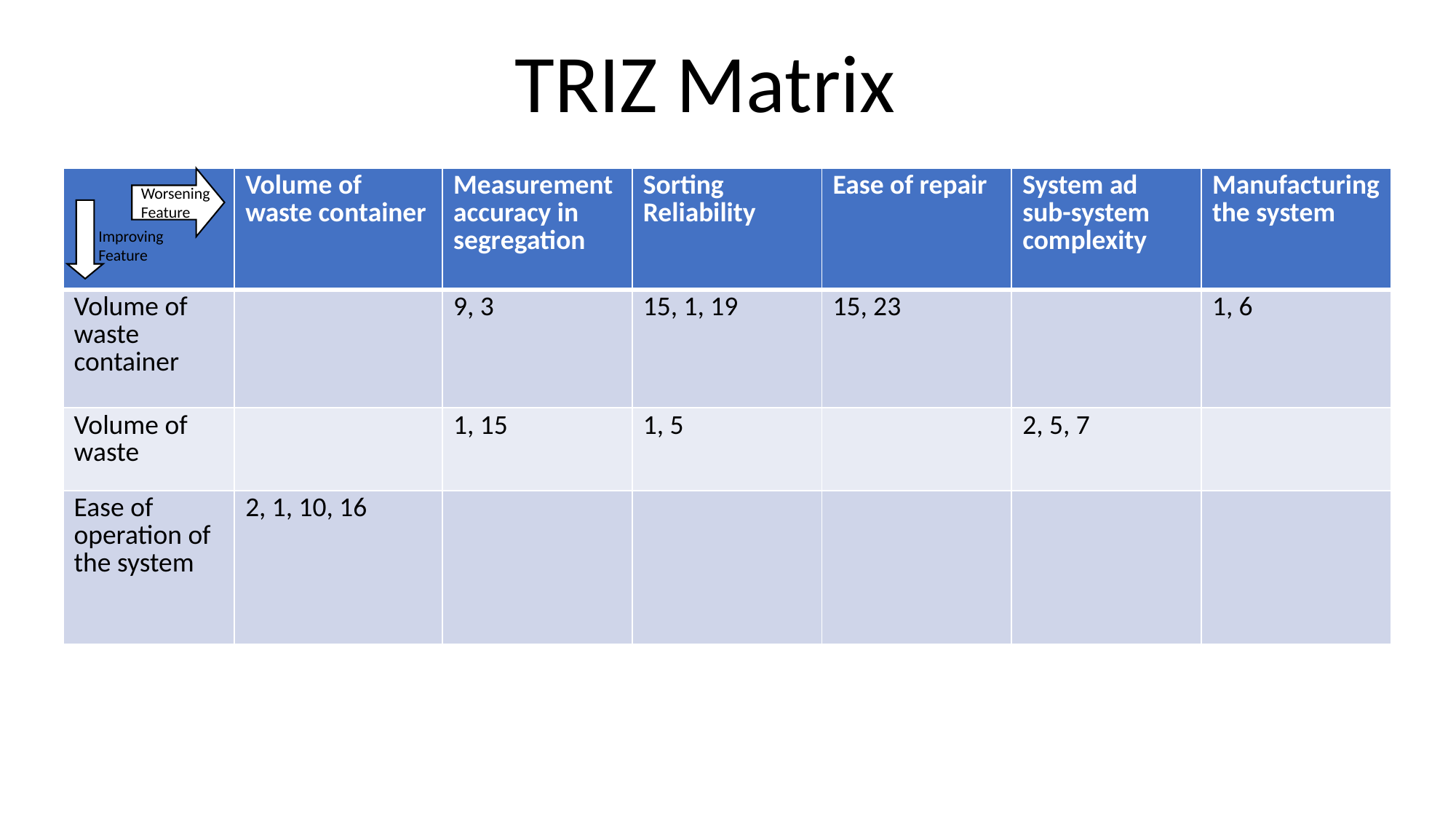

TRIZ Matrix
|  | Volume of waste container | Measurement accuracy in segregation | Sorting Reliability | Ease of repair | System ad sub-system complexity | Manufacturing the system |
| --- | --- | --- | --- | --- | --- | --- |
| Volume of waste container |  | 9, 3 | 15, 1, 19 | 15, 23 |  | 1, 6 |
| Volume of waste |  | 1, 15 | 1, 5 |  | 2, 5, 7 |  |
| Ease of operation of the system | 2, 1, 10, 16 |  |  |  |  |  |

Worsening Feature
Improving Feature